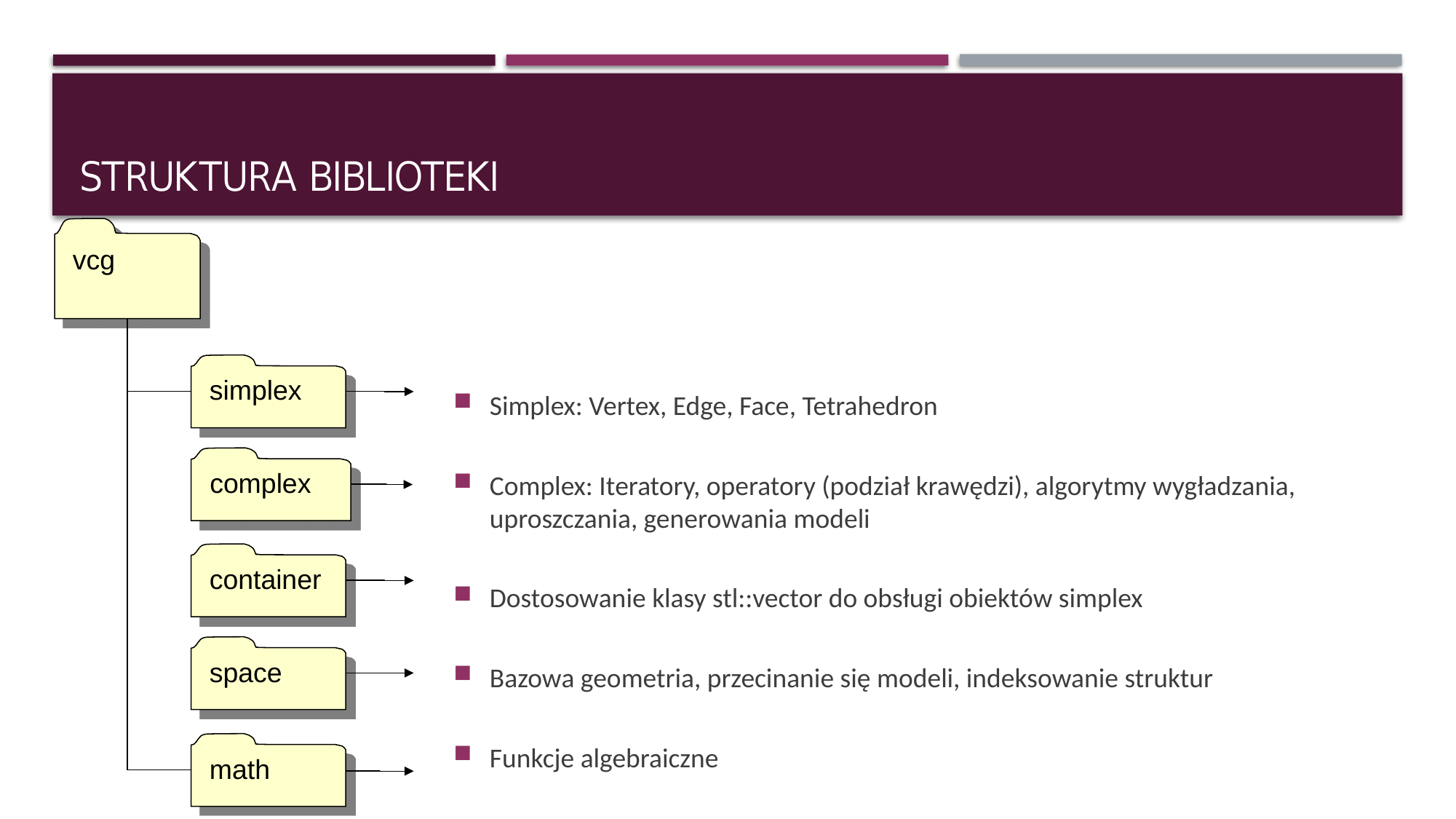

# Struktura biblioteki
vcg
Simplex: Vertex, Edge, Face, Tetrahedron

Complex: Iteratory, operatory (podział krawędzi), algorytmy wygładzania, uproszczania, generowania modeli

Dostosowanie klasy stl::vector do obsługi obiektów simplex

Bazowa geometria, przecinanie się modeli, indeksowanie struktur

Funkcje algebraiczne
simplex
complex
container
space
math